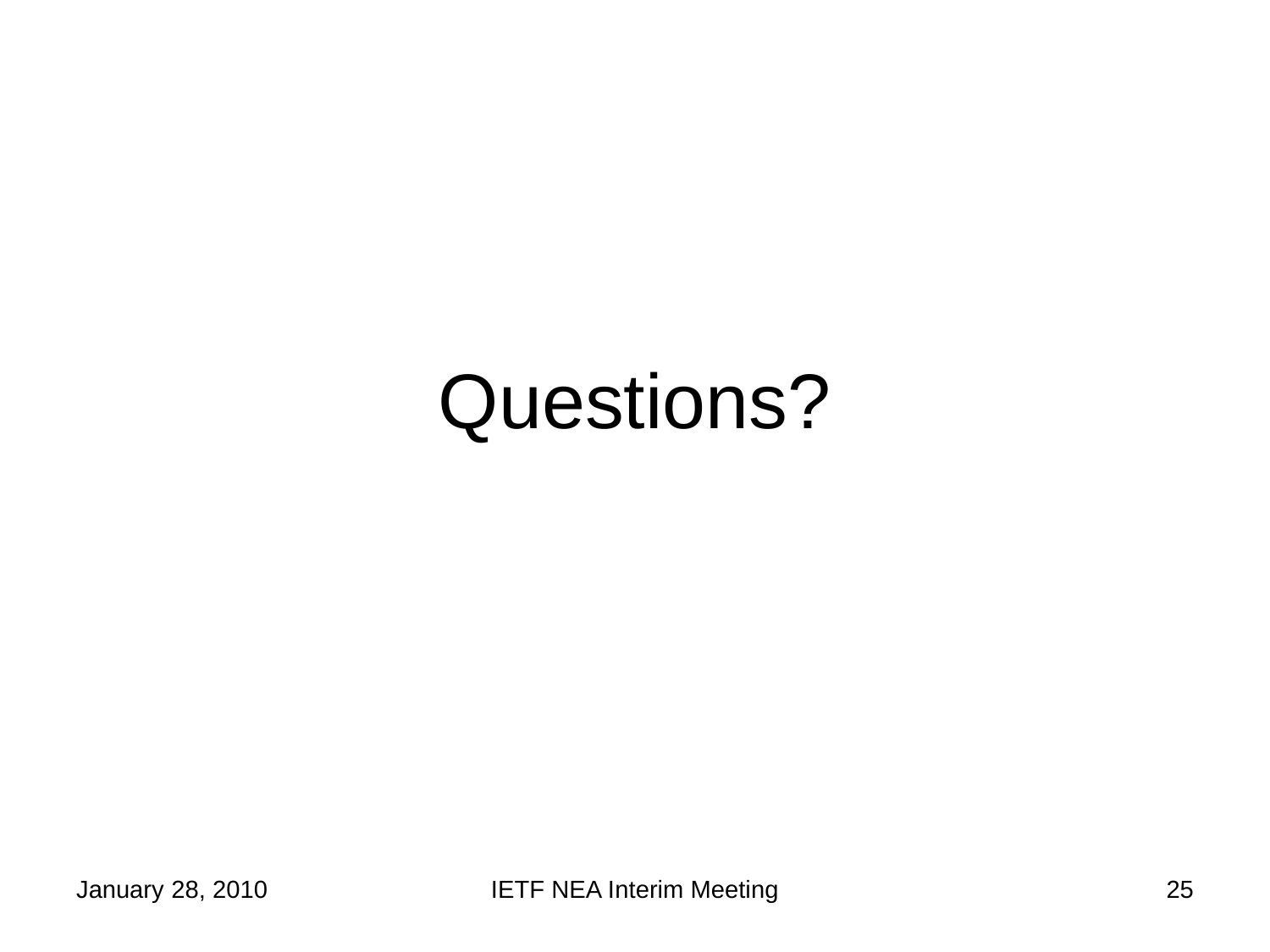

# Questions?
January 28, 2010
IETF NEA Interim Meeting
25